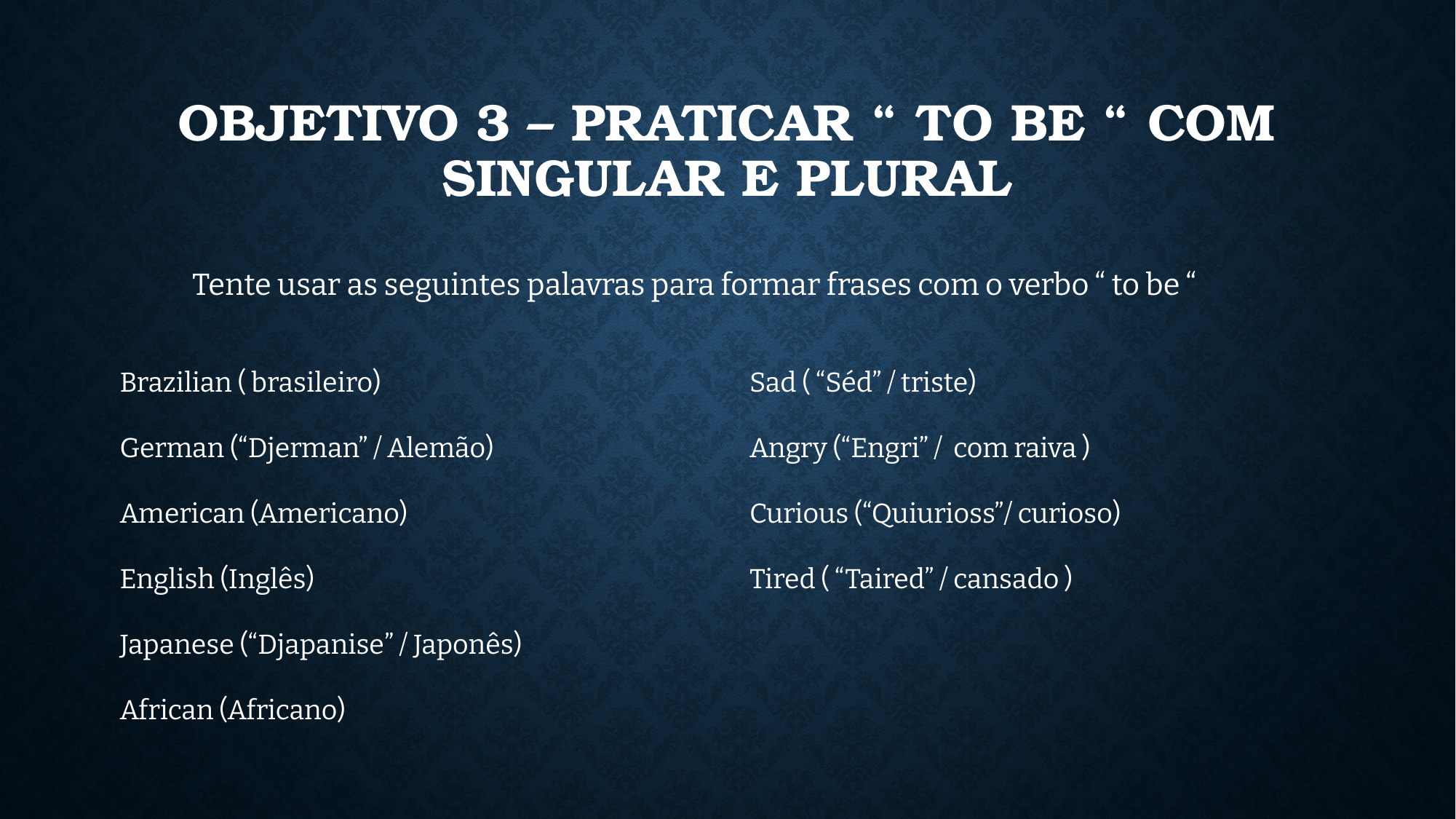

# Objetivo 3 – praticar “ to be “ com singular e plural
Tente usar as seguintes palavras para formar frases com o verbo “ to be “
Brazilian ( brasileiro)

German (“Djerman” / Alemão)

American (Americano)

English (Inglês)

Japanese (“Djapanise” / Japonês)

African (Africano)
Sad ( “Séd” / triste)

Angry (“Engri” /  com raiva )

Curious (“Quiurioss”/ curioso)

Tired ( “Taired” / cansado )